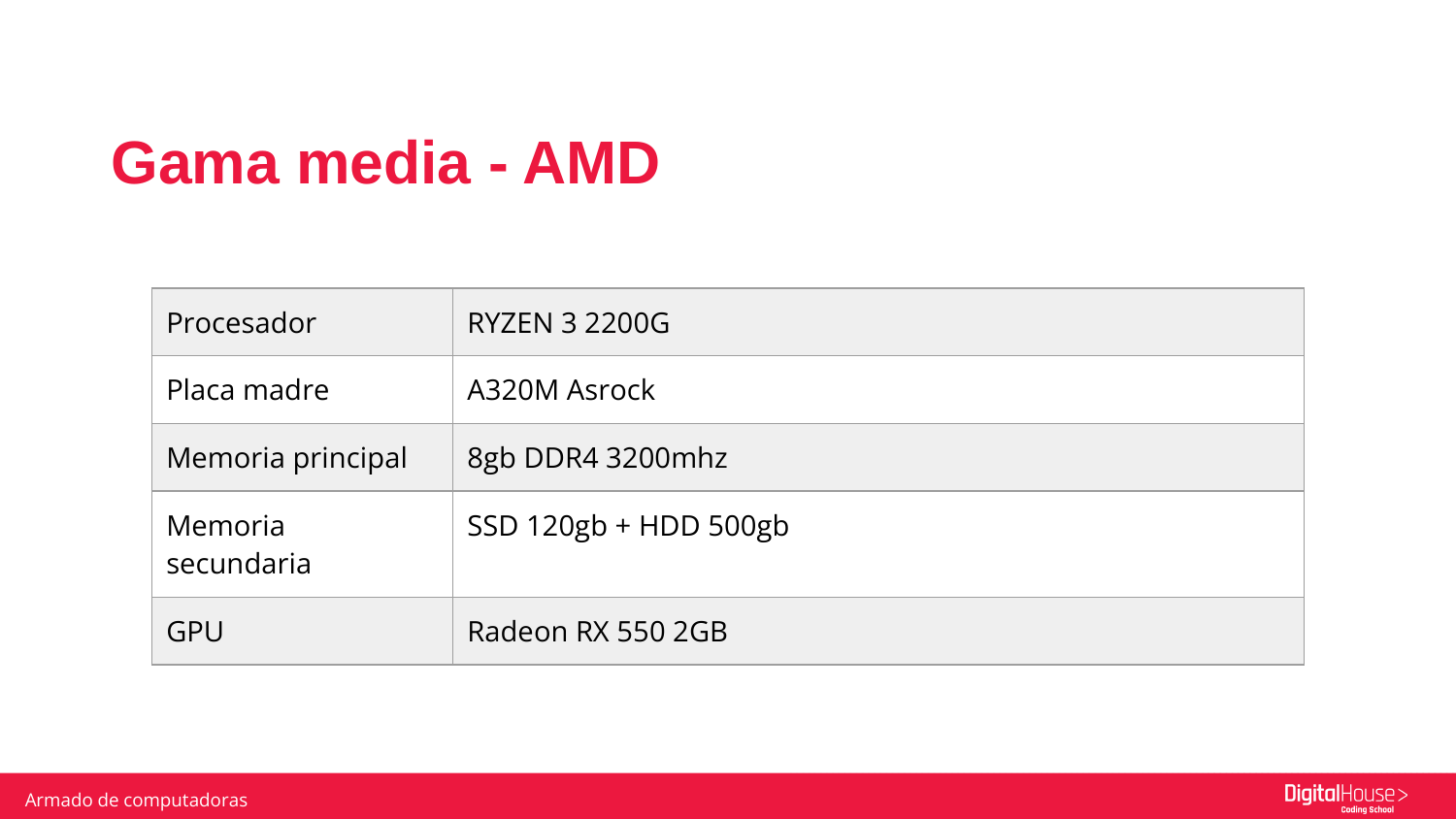

Gama media - AMD

| Procesador | RYZEN 3 2200G |
| --- | --- |
| Placa madre | A320M Asrock |
| Memoria principal | 8gb DDR4 3200mhz |
| Memoria secundaria | SSD 120gb + HDD 500gb |
| GPU | Radeon RX 550 2GB |